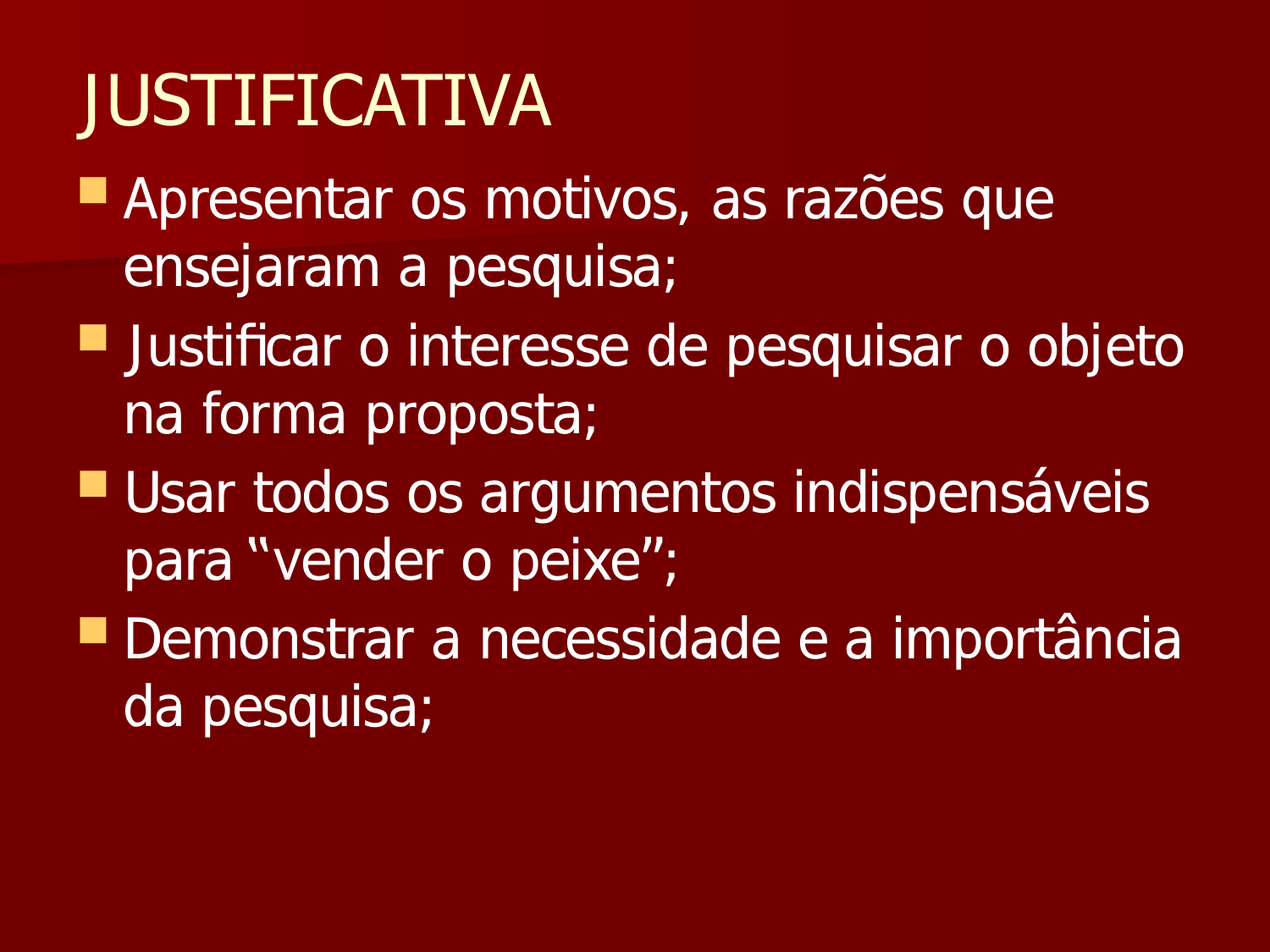

# JUSTIFICATIVA
Apresentar os motivos, as razões que ensejaram a pesquisa;
Justificar o interesse de pesquisar o objeto na forma proposta;
Usar todos os argumentos indispensáveis para “vender o peixe”;
Demonstrar a necessidade e a importância da pesquisa;